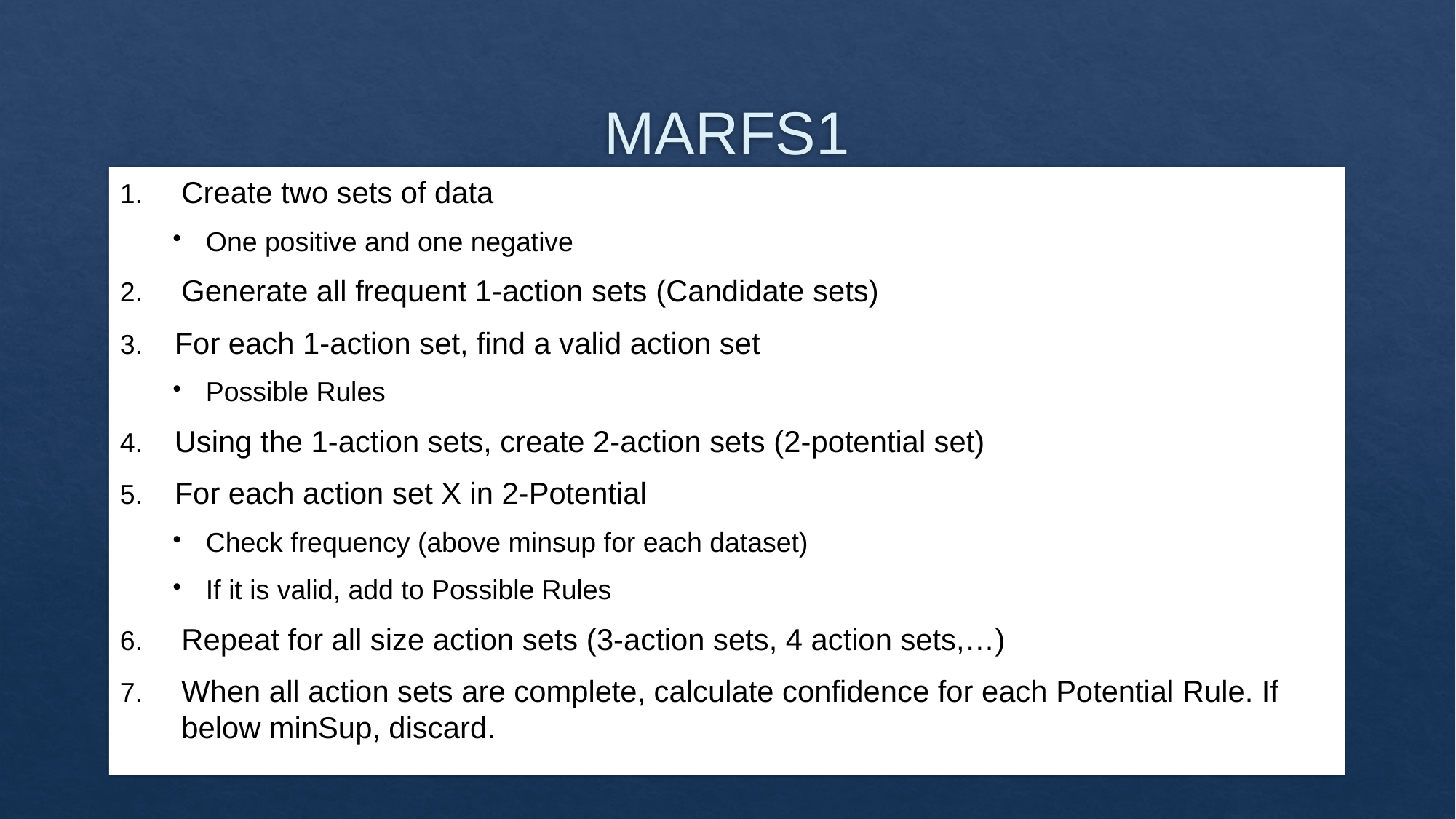

# MARFS1
Create two sets of data
One positive and one negative
Generate all frequent 1-action sets (Candidate sets)
For each 1-action set, find a valid action set
Possible Rules
Using the 1-action sets, create 2-action sets (2-potential set)
For each action set X in 2-Potential
Check frequency (above minsup for each dataset)
If it is valid, add to Possible Rules
Repeat for all size action sets (3-action sets, 4 action sets,…)
When all action sets are complete, calculate confidence for each Potential Rule. If below minSup, discard.